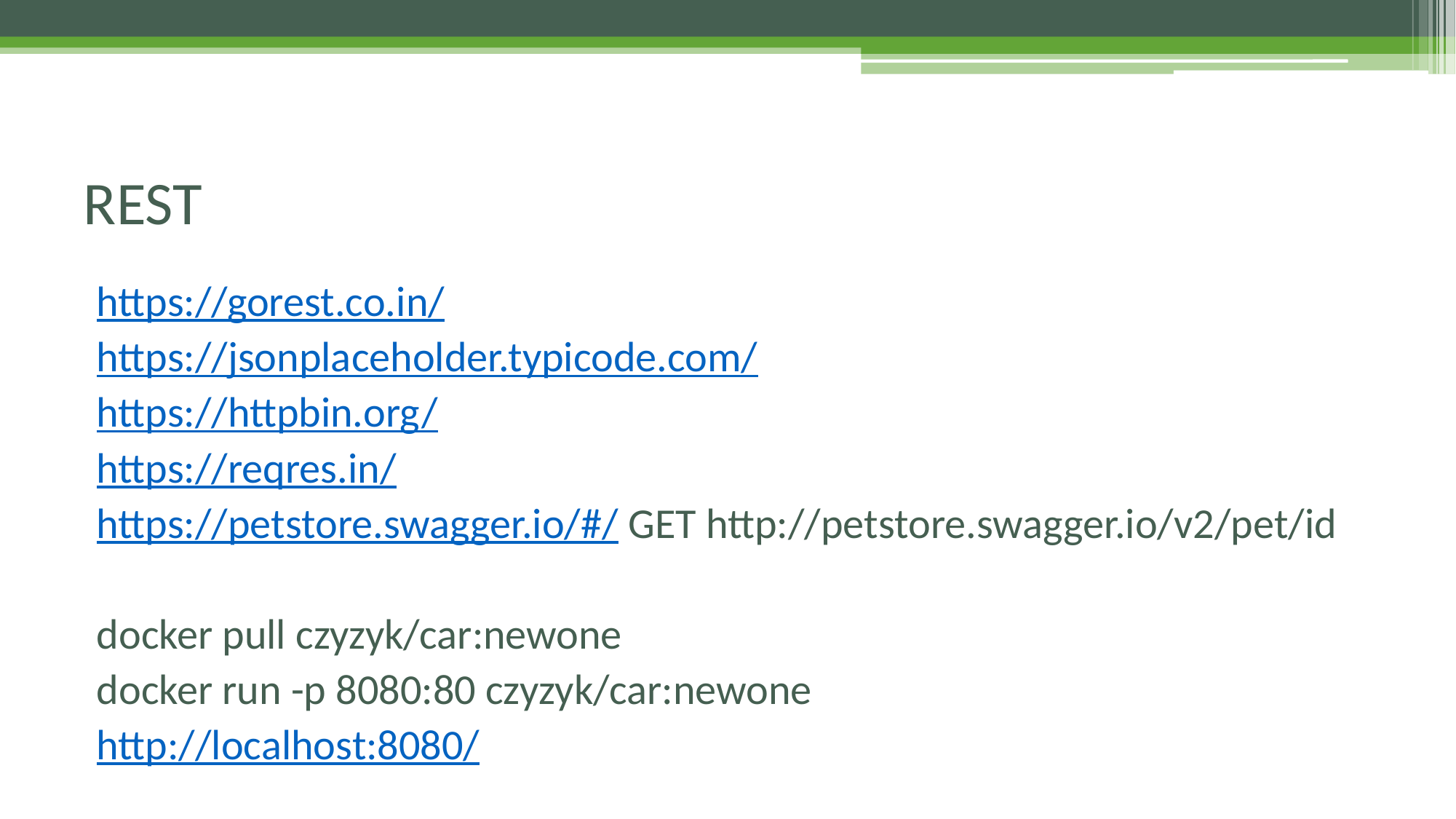

# REST
https://gorest.co.in/
https://jsonplaceholder.typicode.com/
https://httpbin.org/
https://reqres.in/
https://petstore.swagger.io/#/ GET http://petstore.swagger.io/v2/pet/id

docker pull czyzyk/car:newone
docker run -p 8080:80 czyzyk/car:newone
http://localhost:8080/